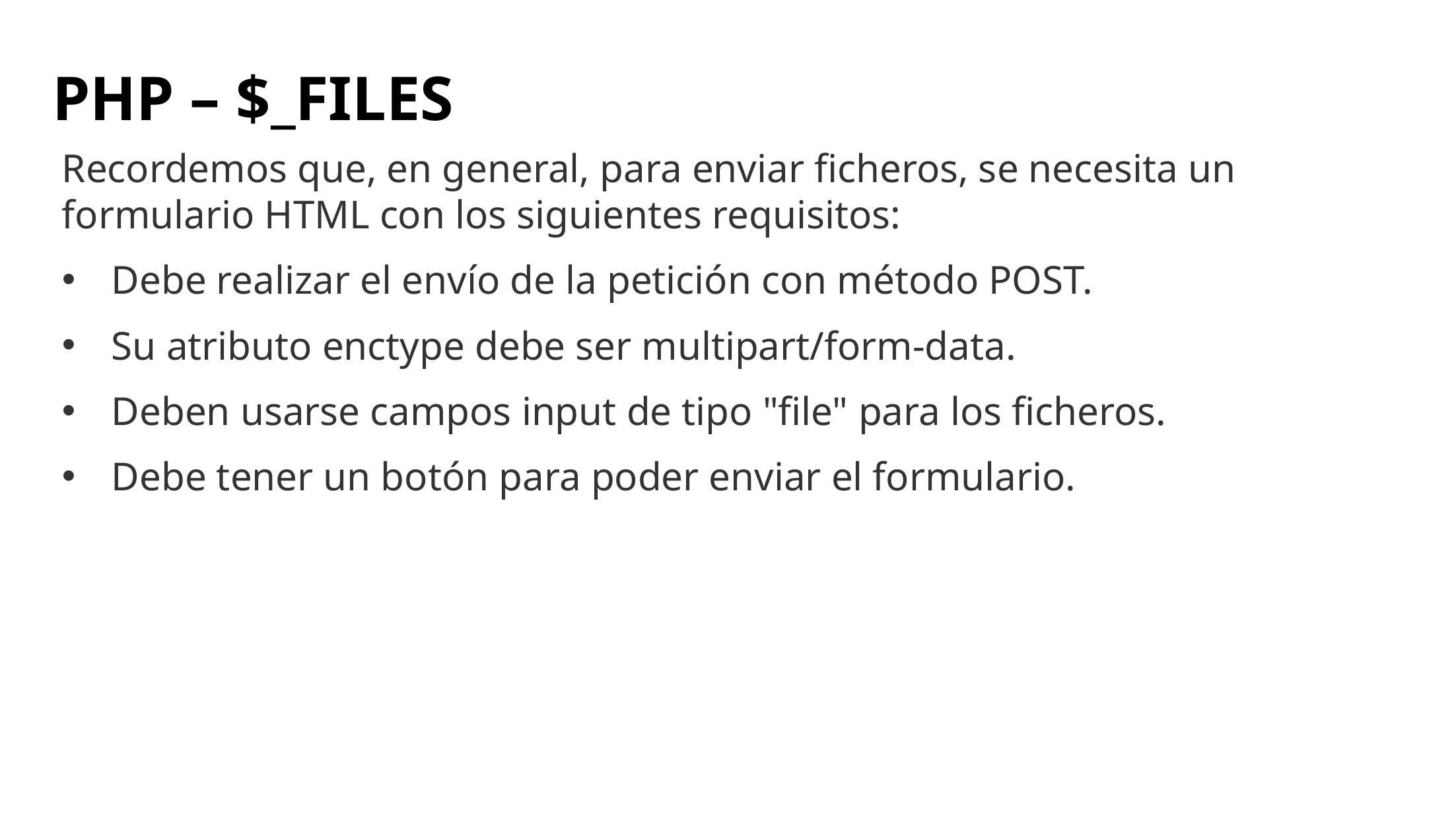

# PHP – $_FILES
Recordemos que, en general, para enviar ficheros, se necesita un formulario HTML con los siguientes requisitos:
Debe realizar el envío de la petición con método POST.
Su atributo enctype debe ser multipart/form-data.
Deben usarse campos input de tipo "file" para los ficheros.
Debe tener un botón para poder enviar el formulario.